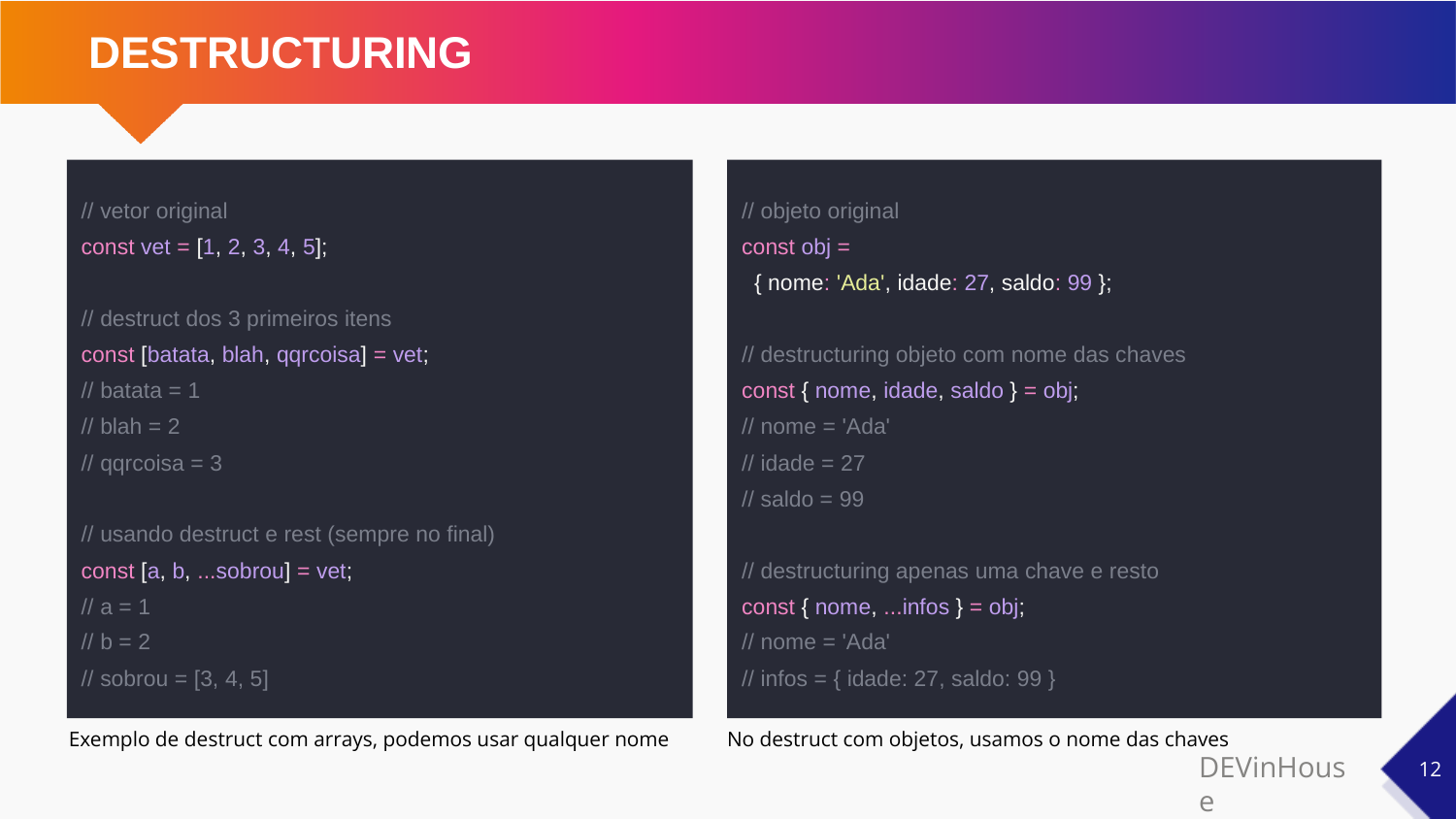

# DESTRUCTURING
// vetor original
const vet = [1, 2, 3, 4, 5];

// destruct dos 3 primeiros itens
const [batata, blah, qqrcoisa] = vet;
// batata = 1
// blah = 2
// qqrcoisa = 3

// usando destruct e rest (sempre no final)
const [a, b, ...sobrou] = vet;
// a = 1
// b = 2
// sobrou = [3, 4, 5]
// objeto original
const obj =
  { nome: 'Ada', idade: 27, saldo: 99 };

// destructuring objeto com nome das chaves
const { nome, idade, saldo } = obj;
// nome = 'Ada'
// idade = 27
// saldo = 99

// destructuring apenas uma chave e resto
const { nome, ...infos } = obj;
// nome = 'Ada'
// infos = { idade: 27, saldo: 99 }
Exemplo de destruct com arrays, podemos usar qualquer nome
No destruct com objetos, usamos o nome das chaves

12